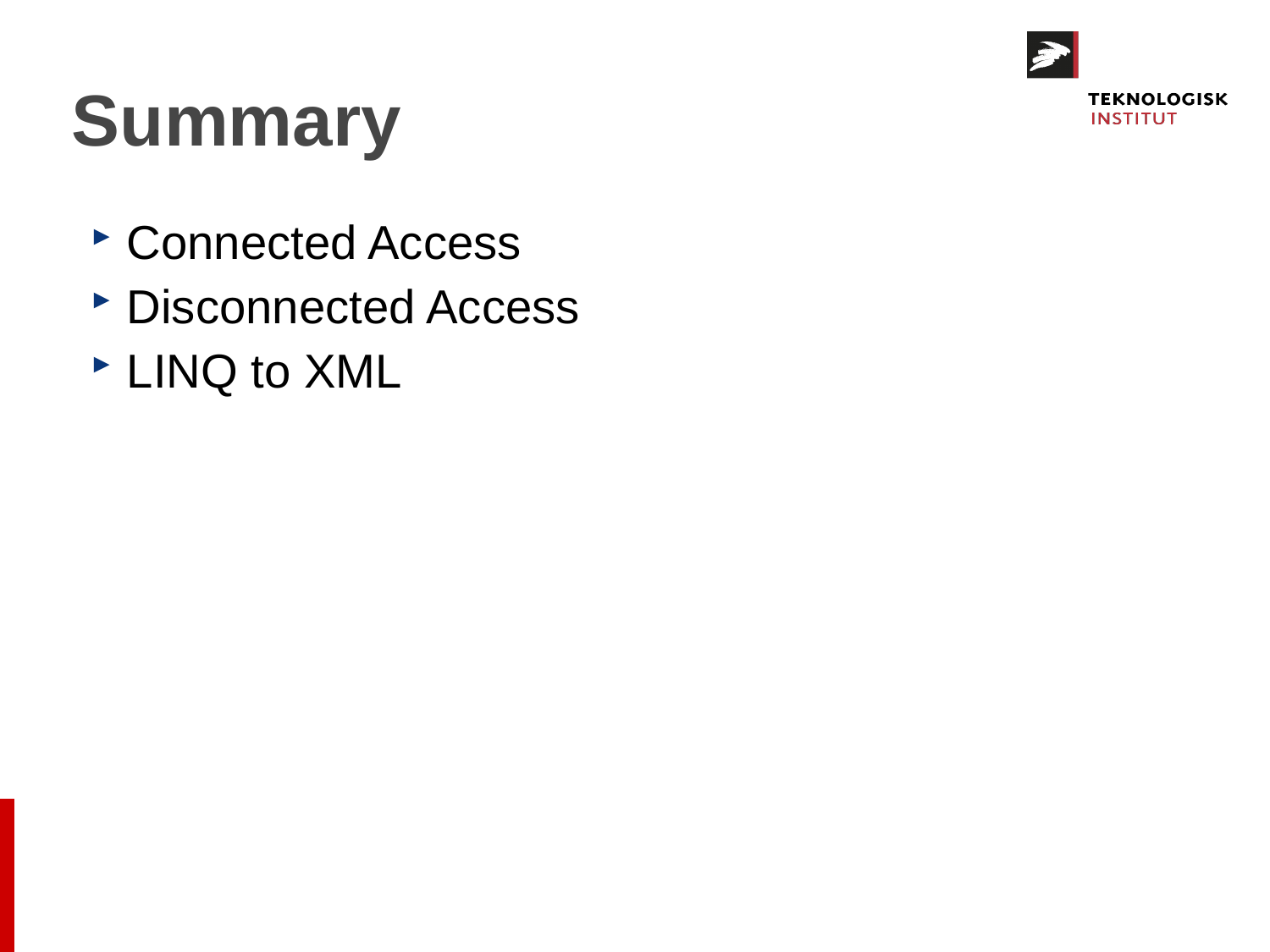

# Summary
Connected Access
Disconnected Access
LINQ to XML